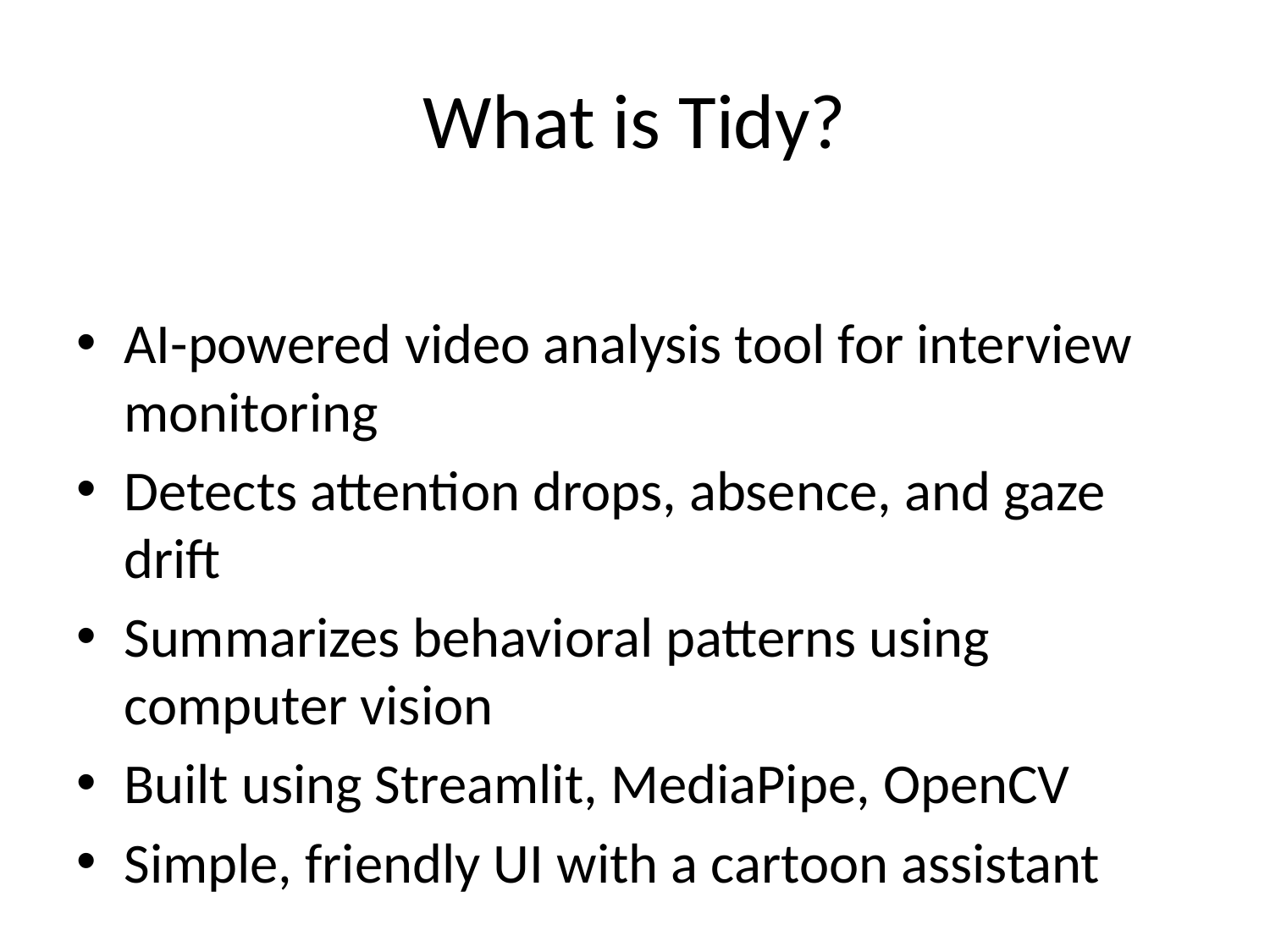

# What is Tidy?

AI-powered video analysis tool for interview monitoring
Detects attention drops, absence, and gaze drift
Summarizes behavioral patterns using computer vision
Built using Streamlit, MediaPipe, OpenCV
Simple, friendly UI with a cartoon assistant